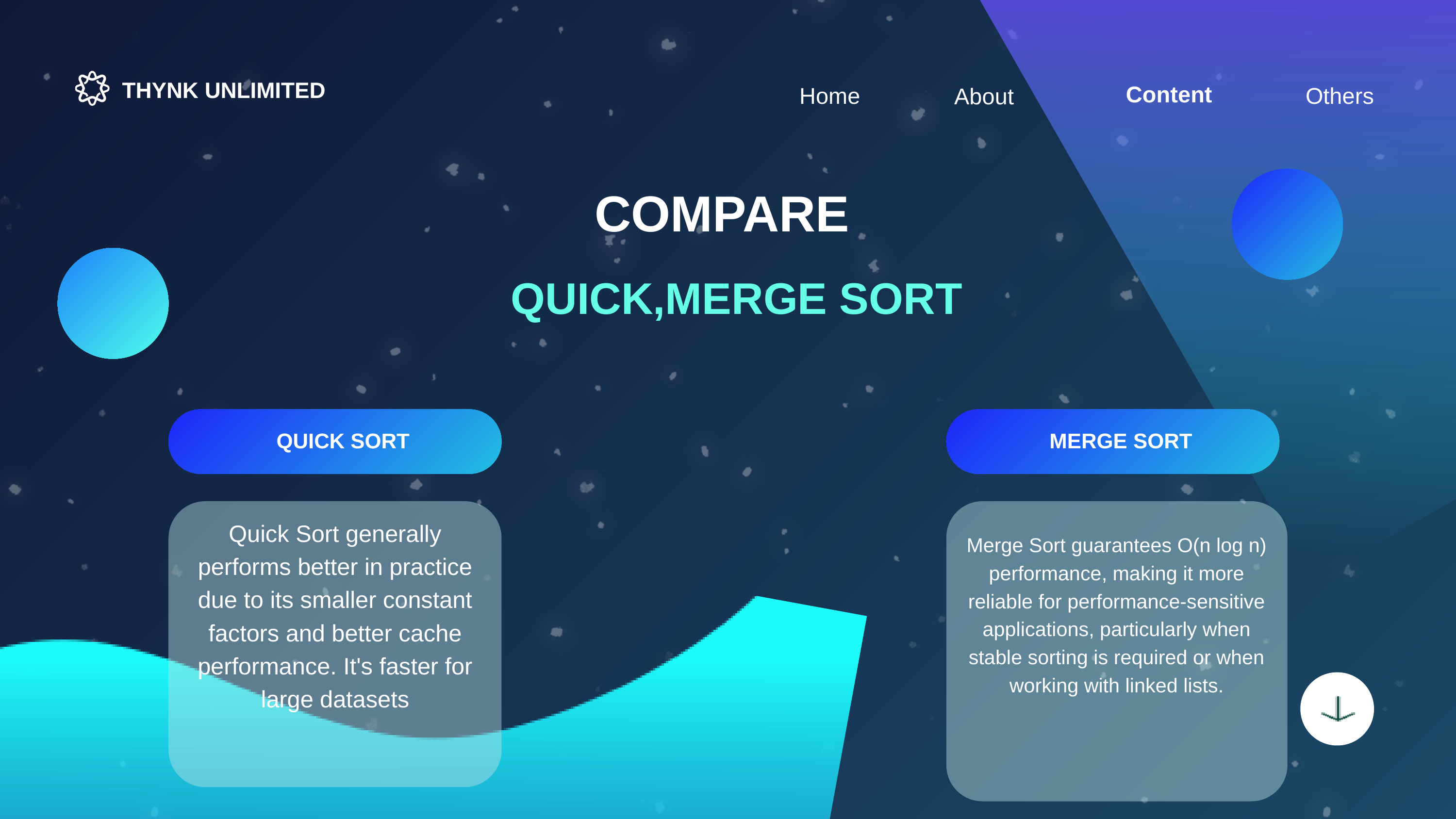

THYNK UNLIMITED
Content
Home
Others
About

COMPARE

QUICK,MERGE SORT

QUICK SORT
MERGE SORT

Quick Sort generally performs better in practice due to its smaller constant factors and better cache performance. It's faster for large datasets

Merge Sort guarantees O(n log n) performance, making it more reliable for performance-sensitive applications, particularly when stable sorting is required or when working with linked lists.